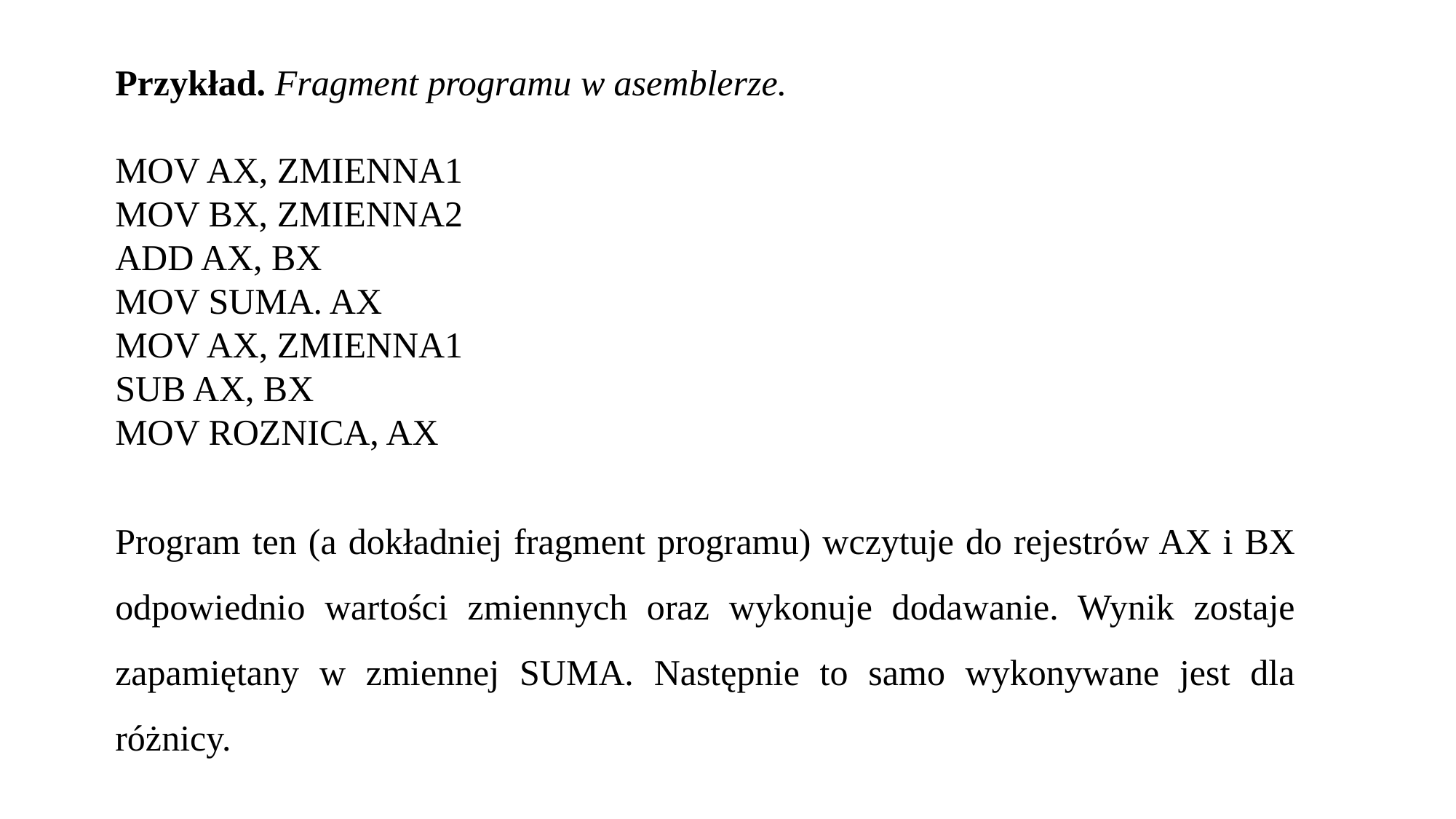

Przykład. Fragment programu w asemblerze.

MOV AX, ZMIENNA1
MOV BX, ZMIENNA2
ADD AX, BX
MOV SUMA. AX
MOV AX, ZMIENNA1
SUB AX, BX
MOV ROZNICA, AX

Program ten (a dokładniej fragment programu) wczytuje do rejestrów AX i BX odpowiednio wartości zmiennych oraz wykonuje dodawanie. Wynik zostaje zapamiętany w zmiennej SUMA. Następnie to samo wykonywane jest dla różnicy.